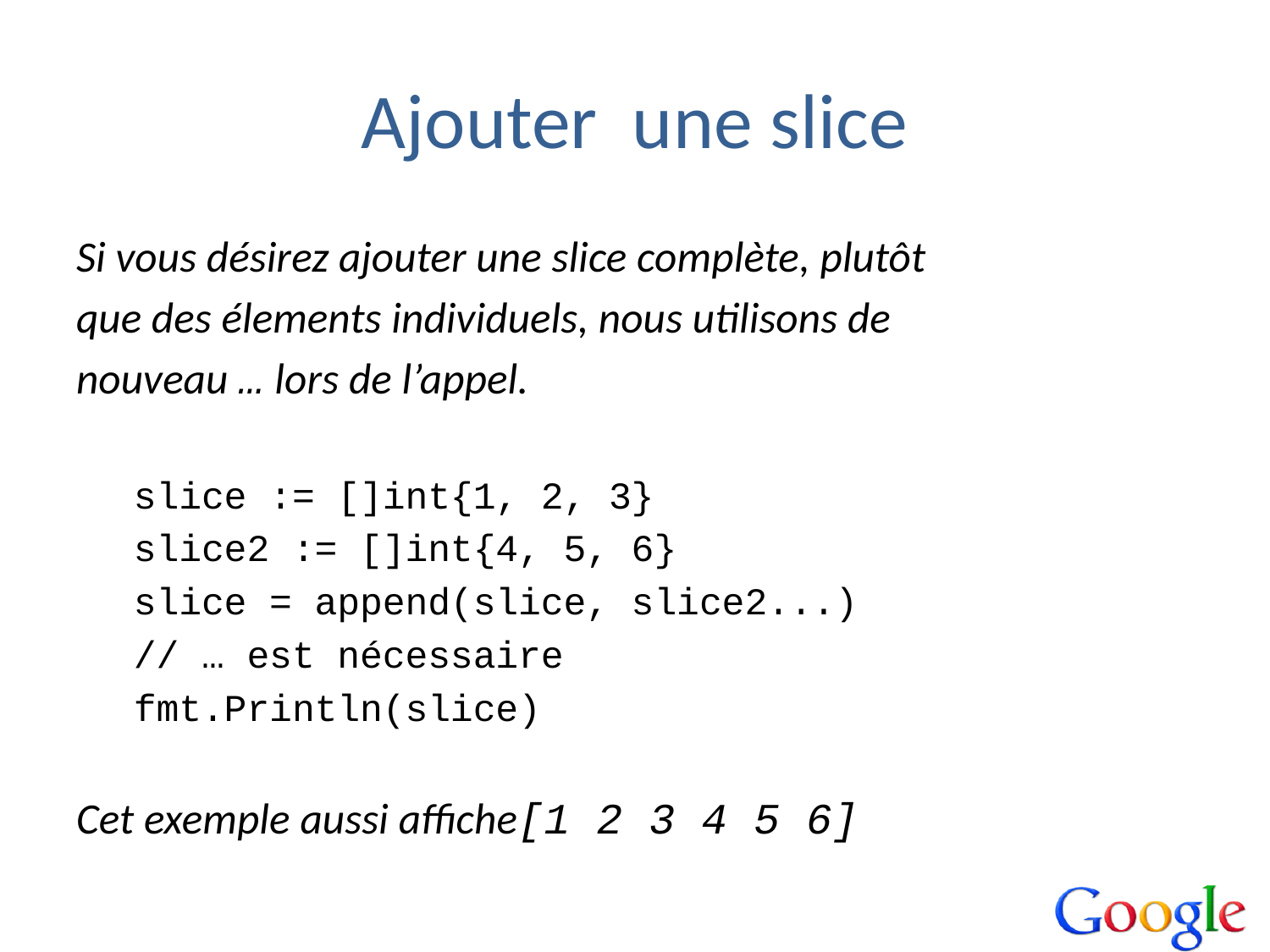

# Ajouter  une slice
Si vous désirez ajouter une slice complète, plutôt
que des élements individuels, nous utilisons de
nouveau … lors de l’appel.

slice := []int{1, 2, 3}
slice2 := []int{4, 5, 6}
slice = append(slice, slice2...)
// … est nécessaire
fmt.Println(slice)

Cet exemple aussi affiche[1 2 3 4 5 6]